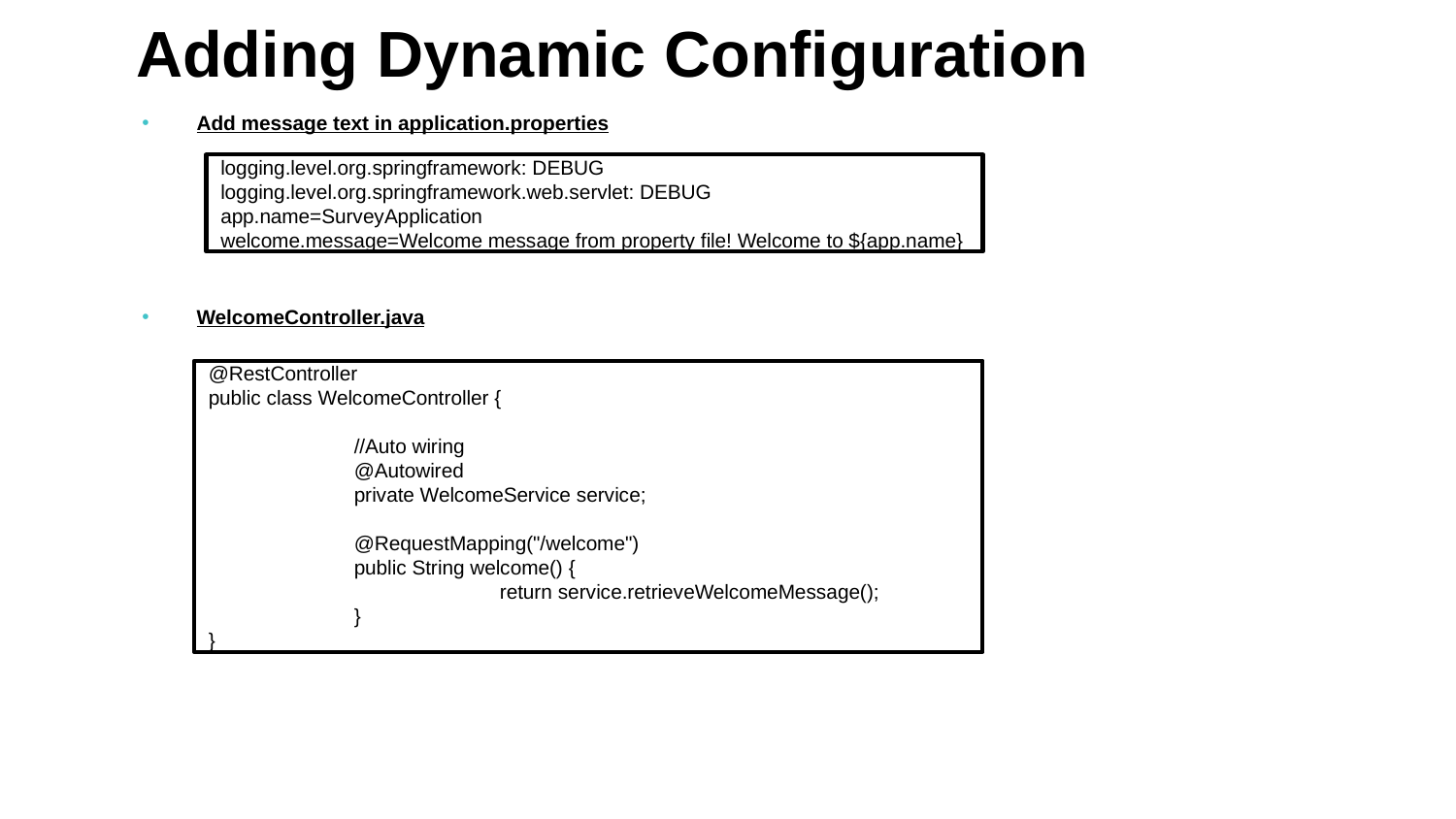

# Adding Dynamic Configuration
Add message text in application.properties

WelcomeController.java

logging.level.org.springframework: DEBUG
logging.level.org.springframework.web.servlet: DEBUG
app.name=SurveyApplication
welcome.message=Welcome message from property file! Welcome to ${app.name}
@RestController
public class WelcomeController {

	//Auto wiring
	@Autowired
	private WelcomeService service;

	@RequestMapping("/welcome")
	public String welcome() {
		return service.retrieveWelcomeMessage();
	}
}